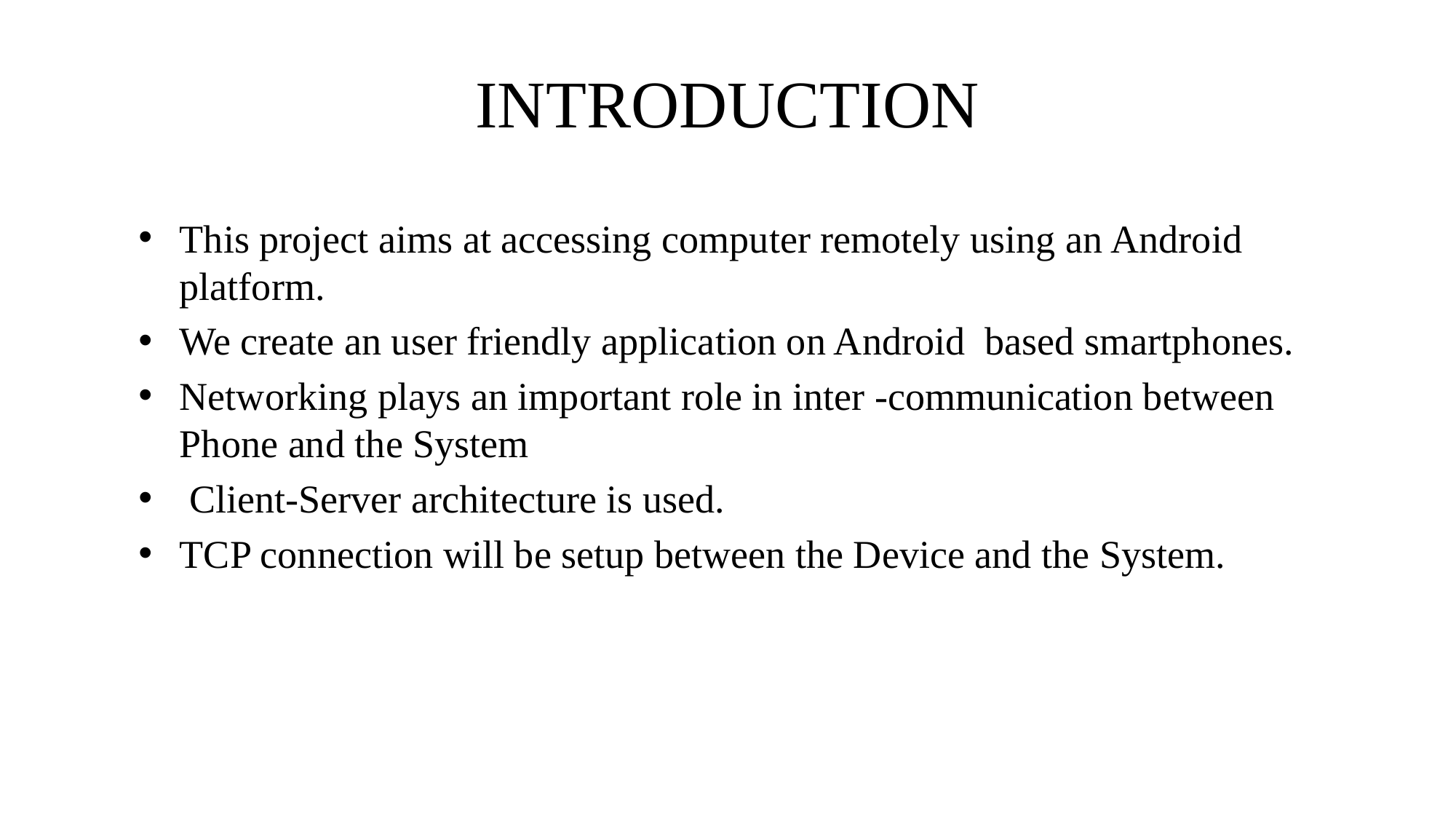

# INTRODUCTION
This project aims at accessing computer remotely using an Android platform.
We create an user friendly application on Android  based smartphones.
Networking plays an important role in inter -communication between Phone and the System
 Client-Server architecture is used.
TCP connection will be setup between the Device and the System.